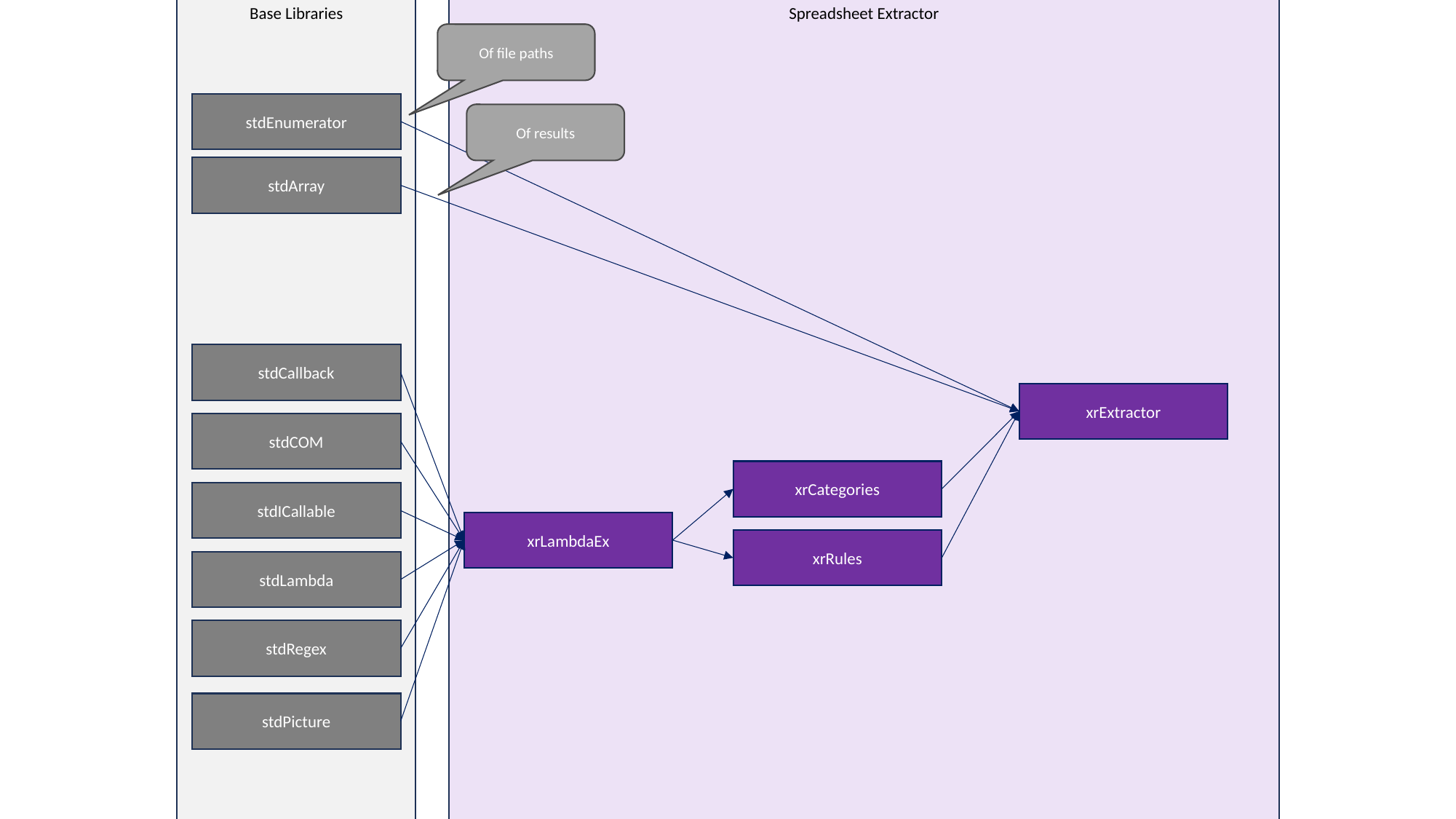

Base Libraries
Spreadsheet Extractor
Of file paths
stdEnumerator
Of results
stdArray
stdCallback
xrExtractor
stdCOM
xrCategories
stdICallable
xrLambdaEx
xrRules
stdLambda
stdRegex
stdPicture